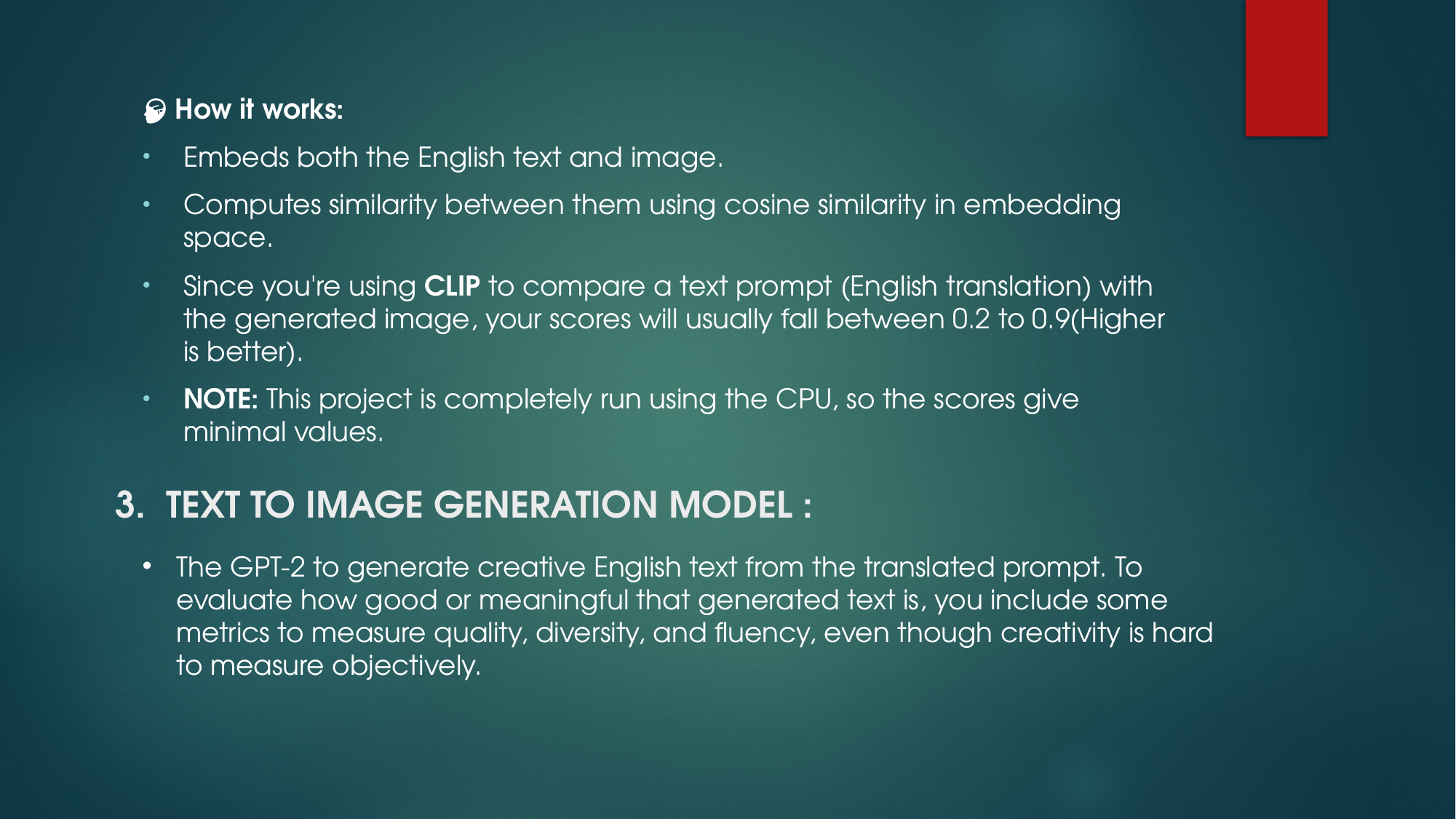

🧠 How it works:
Embeds both the English text and image.
Computes similarity between them using cosine similarity in embedding space.
Since you're using CLIP to compare a text prompt (English translation) with the generated image, your scores will usually fall between 0.2 to 0.9(Higher is better).
NOTE: This project is completely run using the CPU, so the scores give minimal values.
# 3.  TEXT TO IMAGE GENERATION MODEL :
The GPT-2 to generate creative English text from the translated prompt. To evaluate how good or meaningful that generated text is, you include some metrics to measure quality, diversity, and fluency, even though creativity is hard to measure objectively.